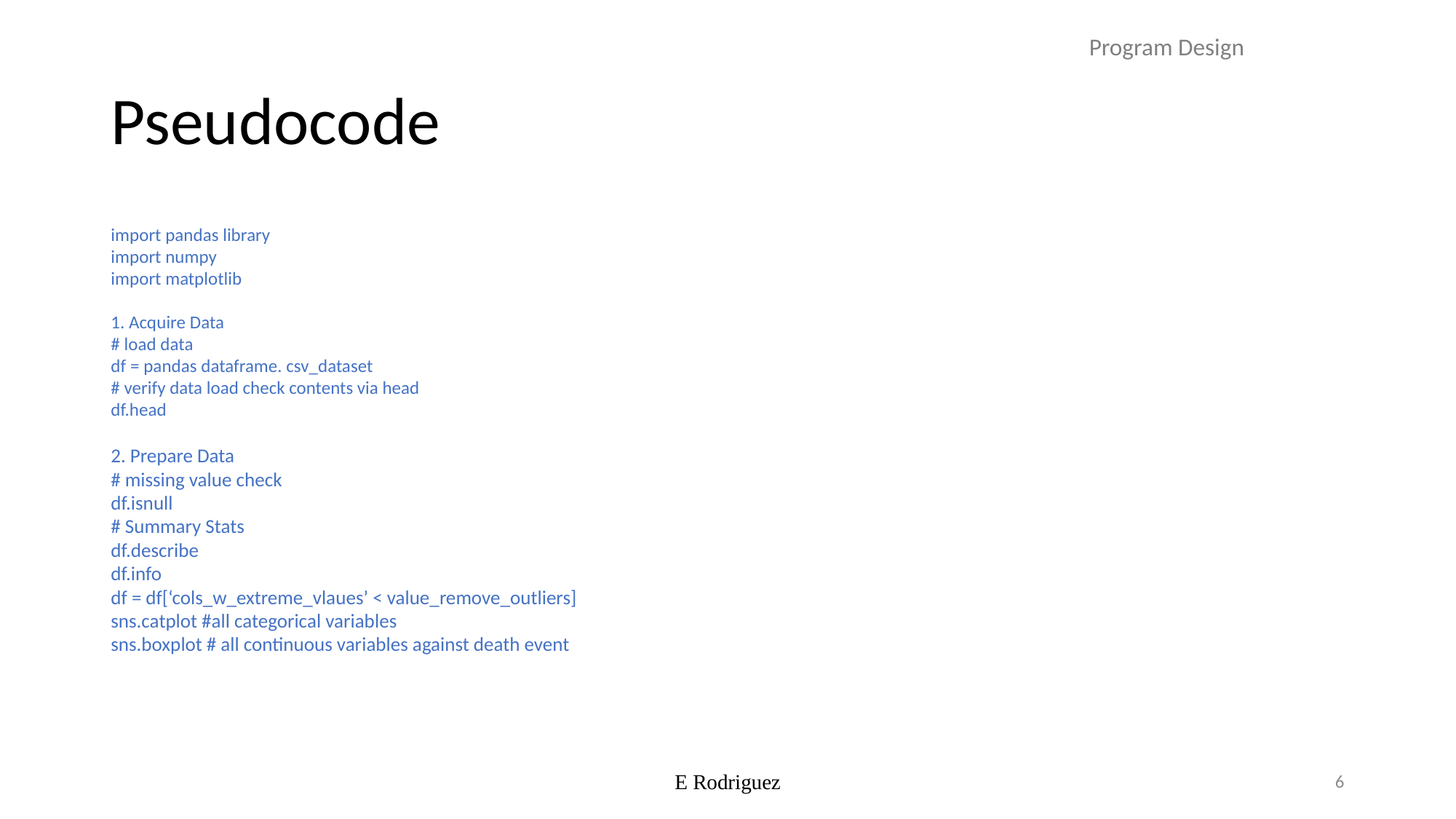

Program Design
# Pseudocode
import pandas library
import numpy
import matplotlib

1. Acquire Data
# load data
df = pandas dataframe. csv_dataset
# verify data load check contents via head
df.head

2. Prepare Data
# missing value check
df.isnull
# Summary Stats
df.describe
df.info
df = df[‘cols_w_extreme_vlaues’ < value_remove_outliers]
sns.catplot #all categorical variables
sns.boxplot # all continuous variables against death event

E Rodriguez
6